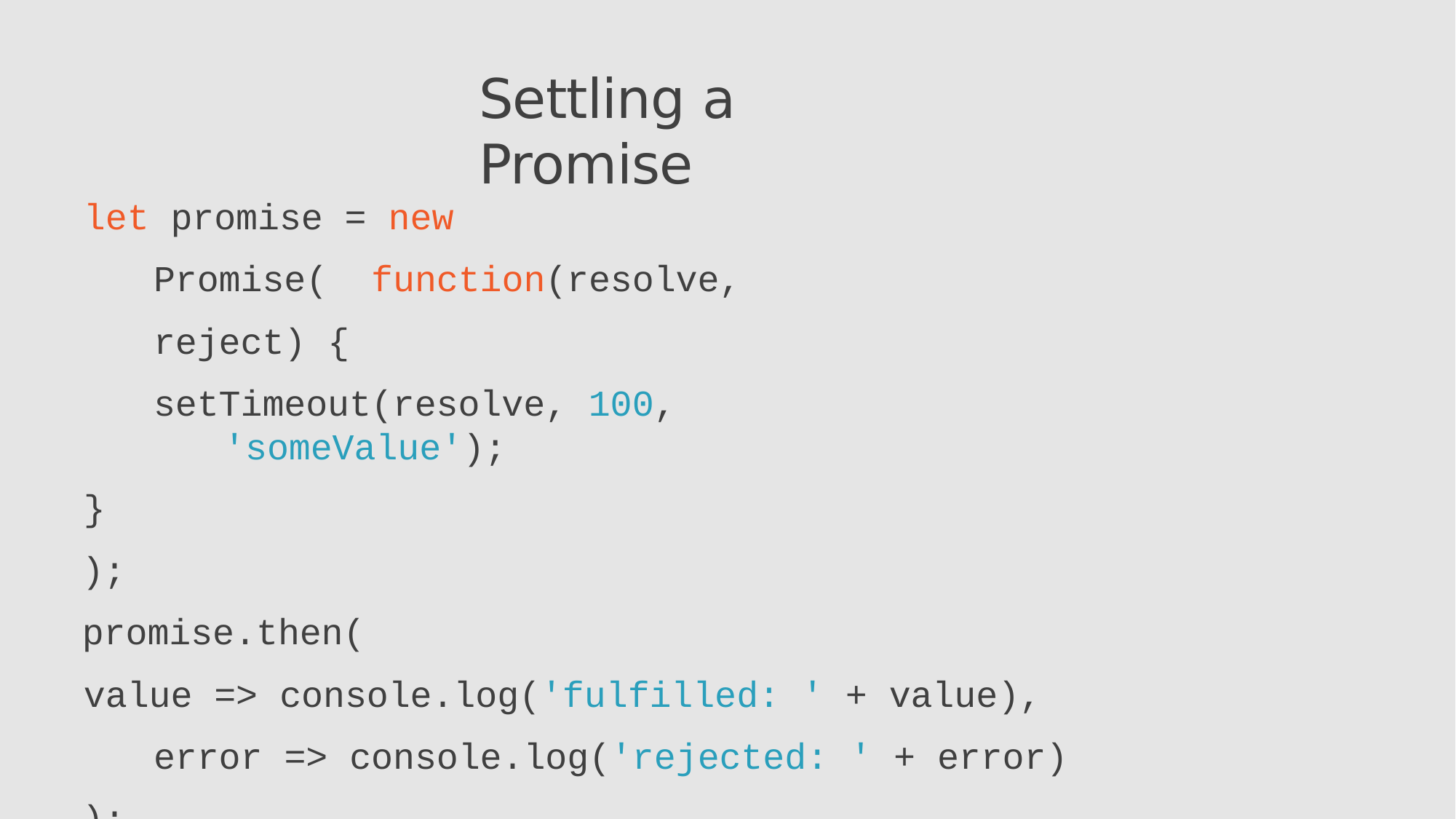

# Settling a Promise
let promise = new Promise(  function(resolve, reject) {
setTimeout(resolve, 100, 'someValue');
}
);
promise.then(
value => console.log('fulfilled: ' + value),  error => console.log('rejected: ' + error)
);
14